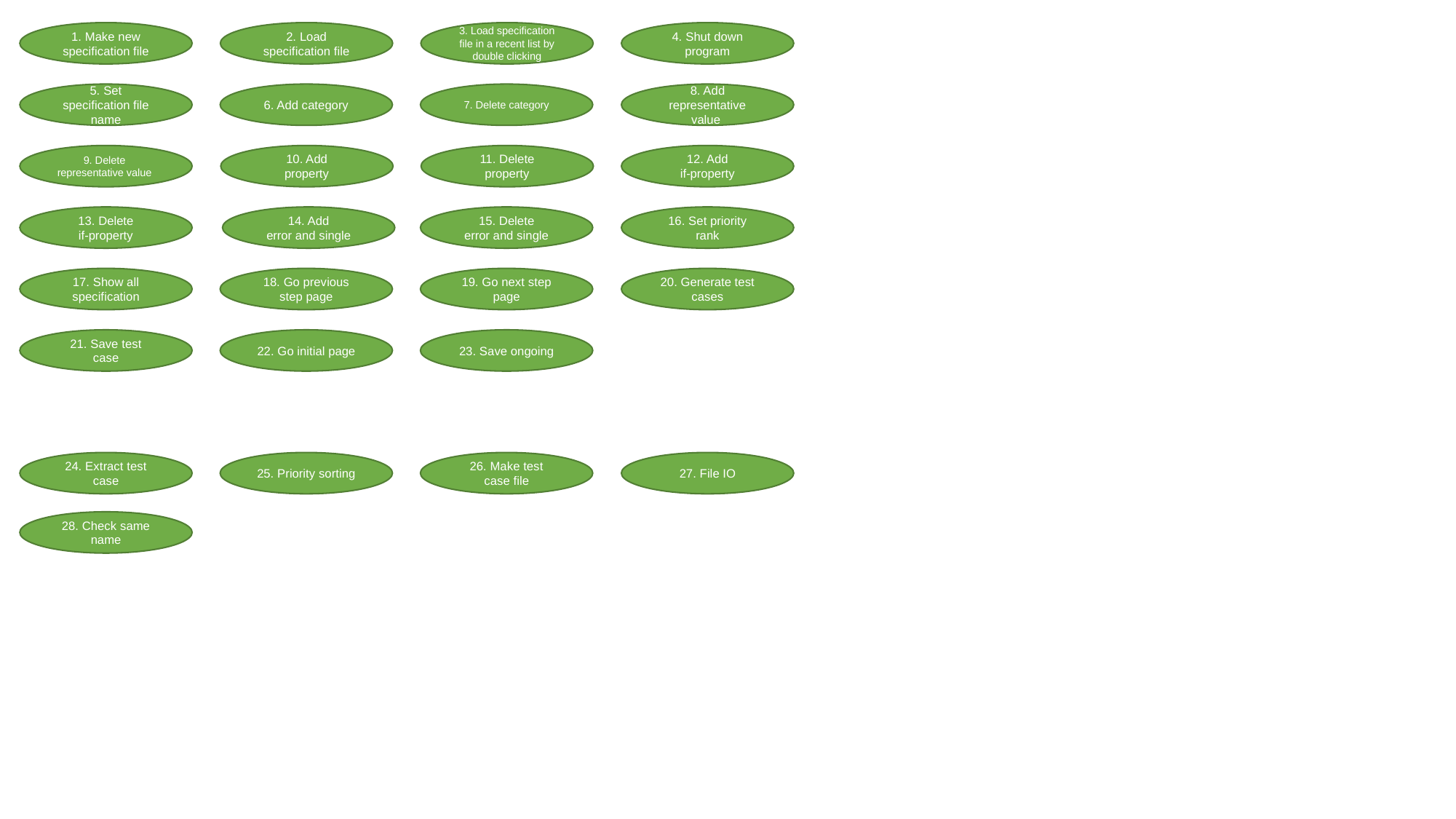

1. Make new specification file
2. Load specification file
3. Load specification file in a recent list by double clicking
4. Shut down program
5. Set specification file name
6. Add category
7. Delete category
8. Add
representative value
9. Delete
representative value
10. Add
property
11. Delete
property
12. Add
if-property
13. Delete
if-property
14. Add
error and single
15. Delete
error and single
16. Set priority rank
17. Show all specification
18. Go previous step page
19. Go next step page
20. Generate test cases
21. Save test case
22. Go initial page
23. Save ongoing
24. Extract test case
25. Priority sorting
26. Make test case file
27. File IO
28. Check same name